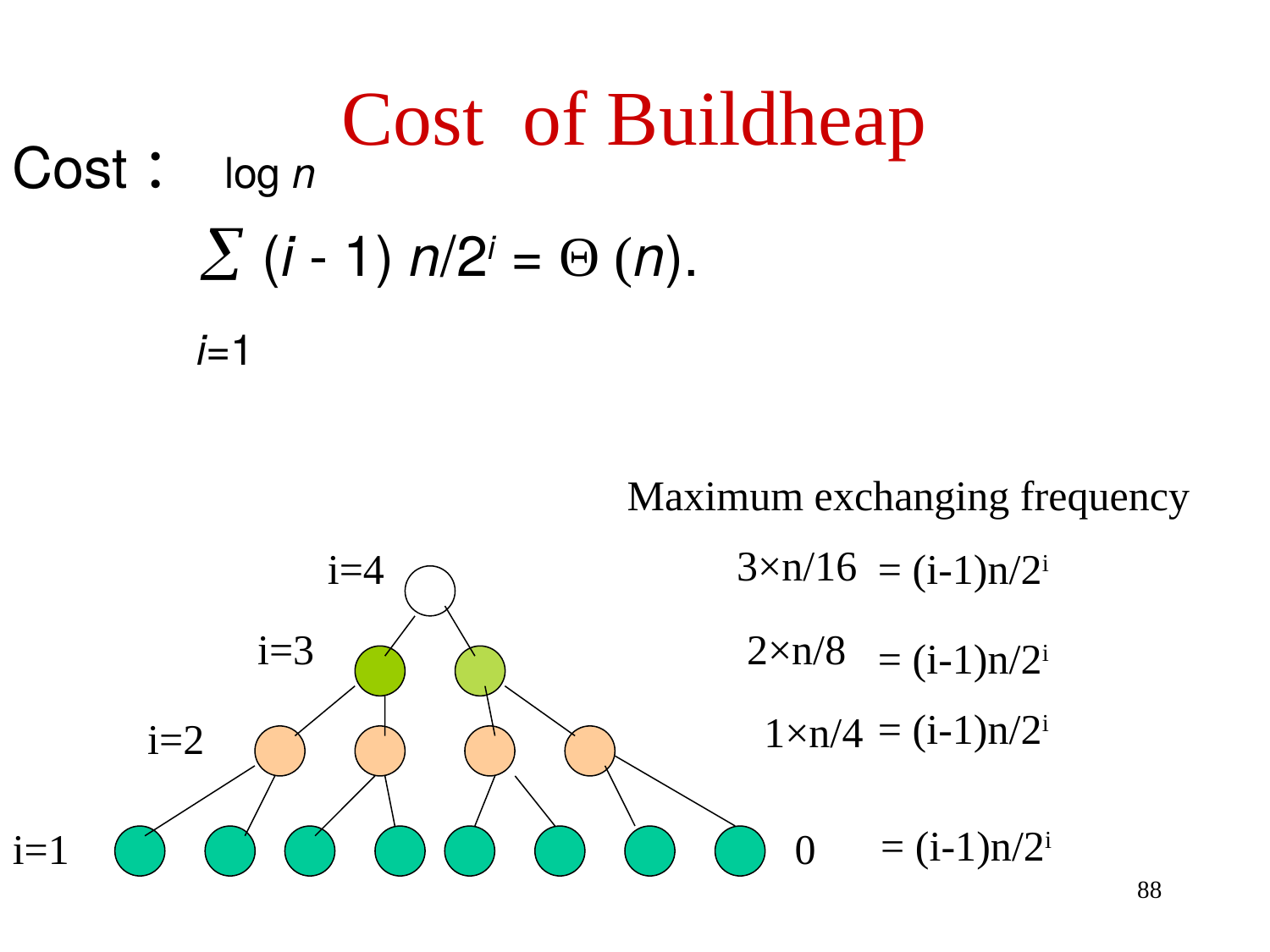

# Cost  of Buildheap
Cost： log n
            ∑ (i - 1) n/2i = Θ (n).
            i=1
Maximum exchanging frequency
3×n/16
i=4
i=3
i=2
i=1
= (i-1)n/2i
= (i-1)n/2i
= (i-1)n/2i
= (i-1)n/2i

2×n/8

1×n/4

0

88